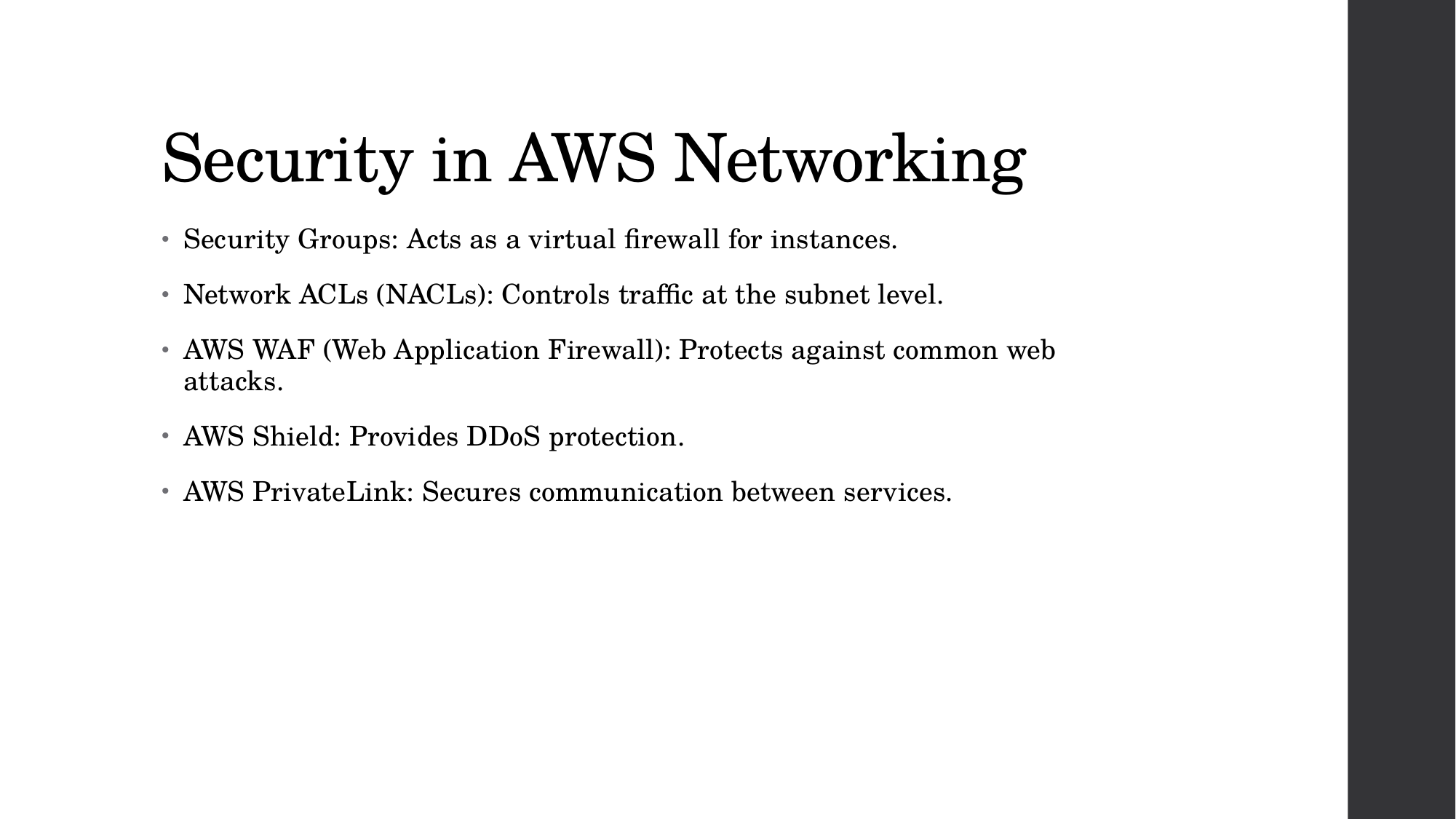

# Security in AWS Networking
Security Groups: Acts as a virtual firewall for instances.
Network ACLs (NACLs): Controls traffic at the subnet level.
AWS WAF (Web Application Firewall): Protects against common web attacks.
AWS Shield: Provides DDoS protection.
AWS PrivateLink: Secures communication between services.